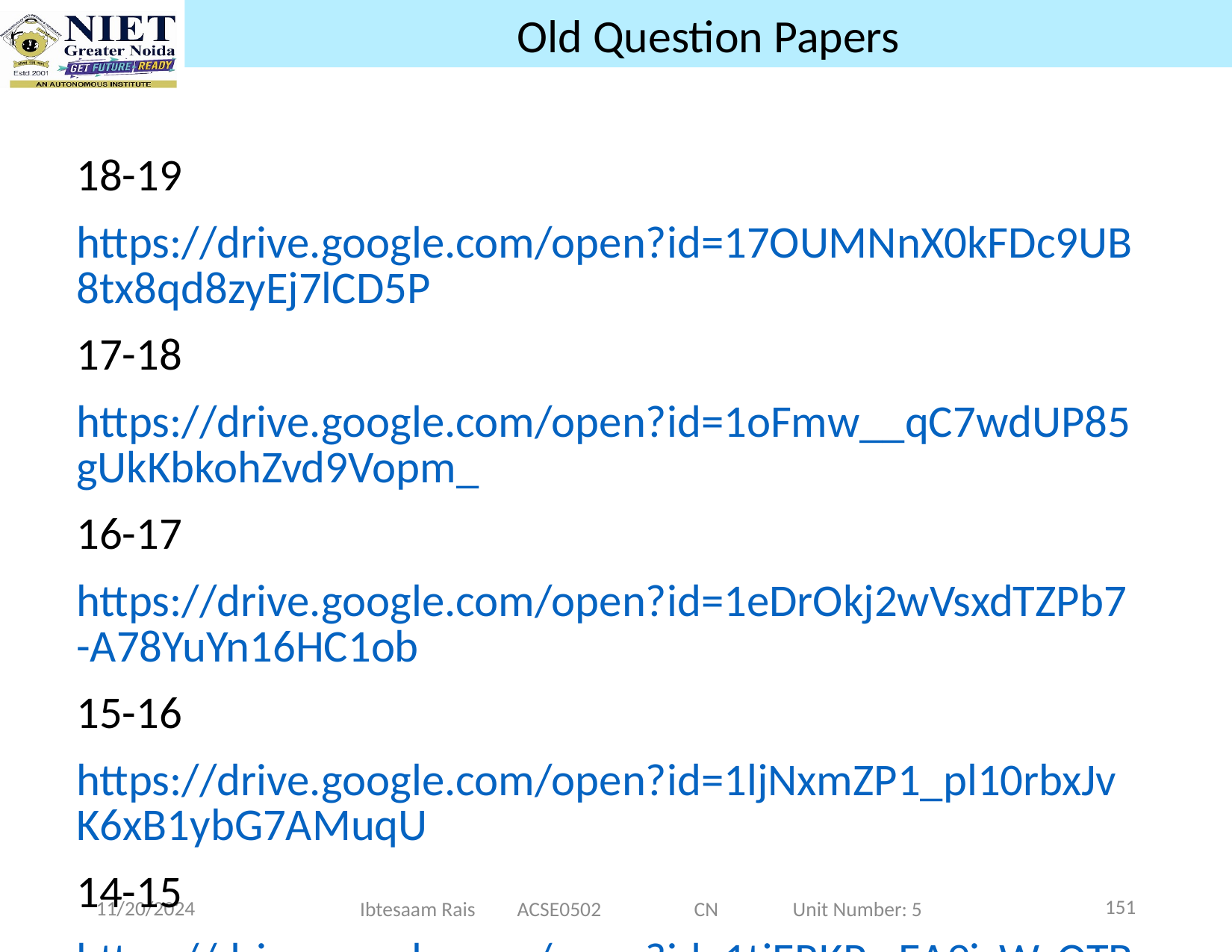

# Old Question Papers
18-19
https://drive.google.com/open?id=17OUMNnX0kFDc9UB8tx8qd8zyEj7lCD5P
17-18
https://drive.google.com/open?id=1oFmw__qC7wdUP85gUkKbkohZvd9Vopm_
16-17
https://drive.google.com/open?id=1eDrOkj2wVsxdTZPb7-A78YuYn16HC1ob
15-16
https://drive.google.com/open?id=1ljNxmZP1_pl10rbxJvK6xB1ybG7AMuqU
14-15
https://drive.google.com/open?id=1tjERKPwEA9icWcQTBZQnKUq_ttqBDeo5

151
11/20/2024
Ibtesaam Rais         ACSE0502                    CN                Unit Number: 5